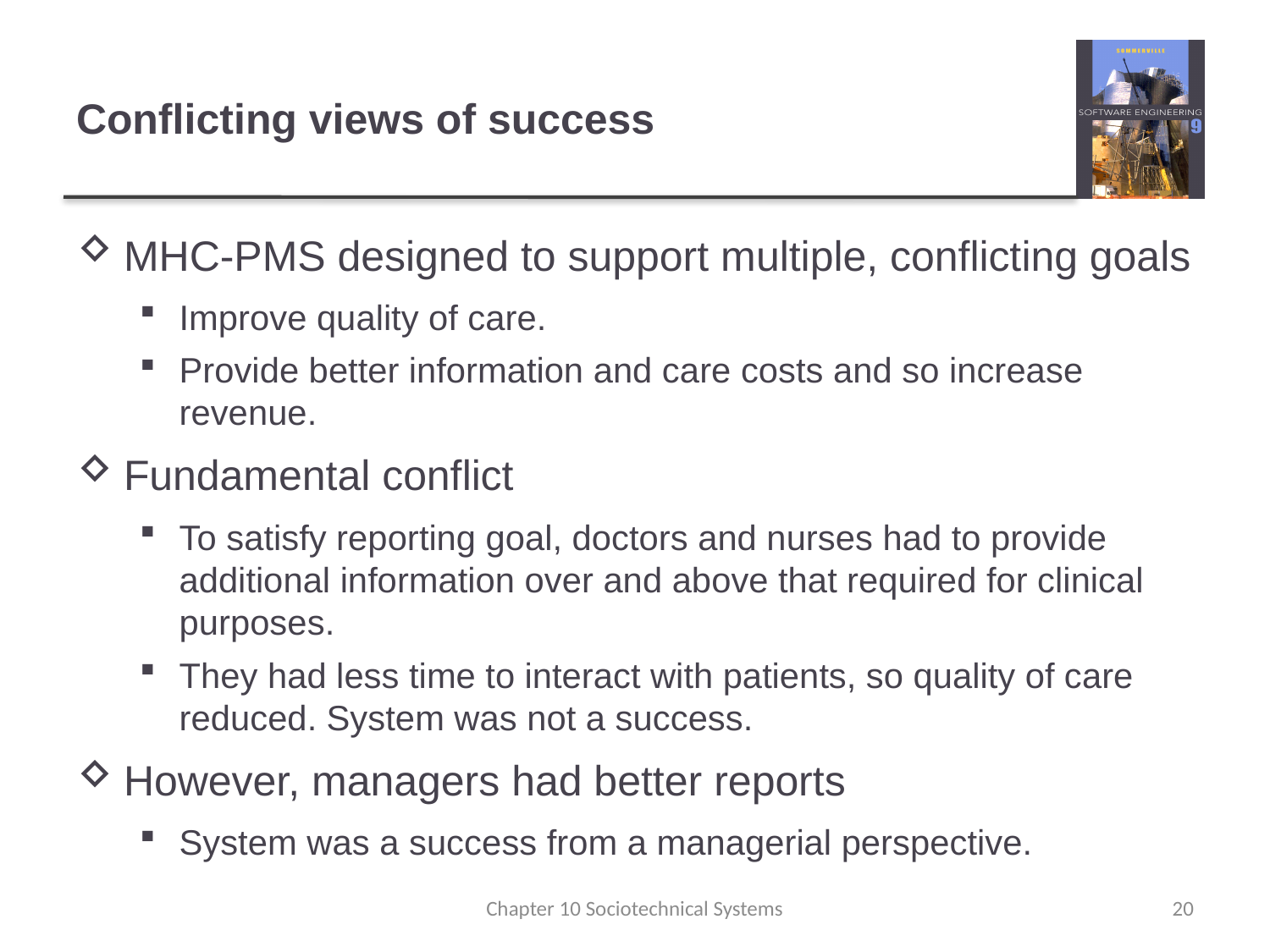

# Conflicting views of success
MHC-PMS designed to support multiple, conflicting goals
Improve quality of care.
Provide better information and care costs and so increase revenue.
Fundamental conflict
To satisfy reporting goal, doctors and nurses had to provide additional information over and above that required for clinical purposes.
They had less time to interact with patients, so quality of care reduced. System was not a success.
However, managers had better reports
System was a success from a managerial perspective.
Chapter 10 Sociotechnical Systems
20